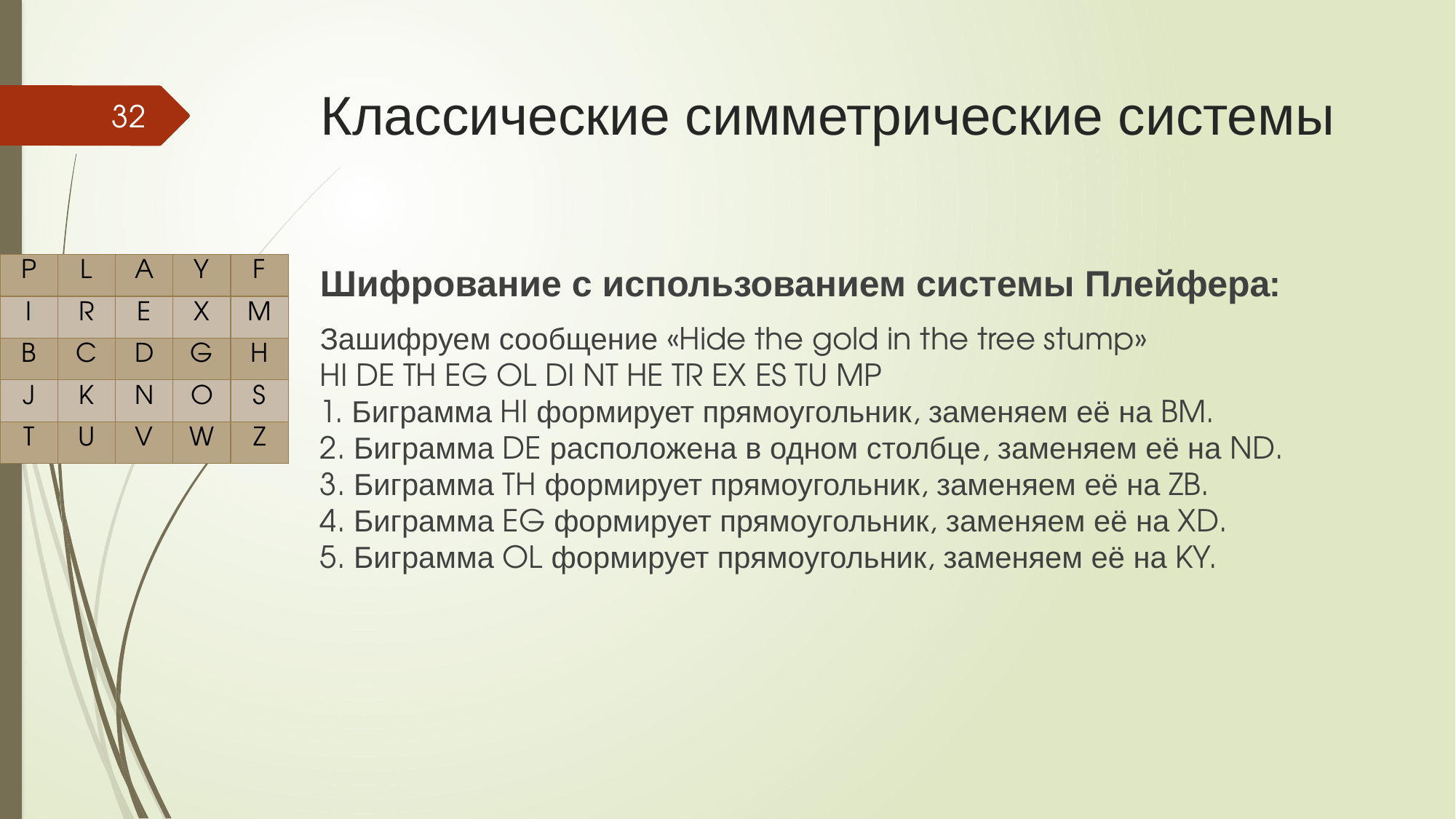

# Классические симметрические системы
32
| P | L | A | Y | F |
| --- | --- | --- | --- | --- |
| I | R | E | X | M |
| B | C | D | G | H |
| J | K | N | O | S |
| T | U | V | W | Z |
Шифрование с использованием системы Плейфера:
Зашифруем сообщение «Hide the gold in the tree stump»
HI DE TH EG OL DI NT HE TR EX ES TU MP
1. Биграмма HI формирует прямоугольник, заменяем её на BM.
2. Биграмма DE расположена в одном столбце, заменяем её на ND.
3. Биграмма TH формирует прямоугольник, заменяем её на ZB.
4. Биграмма EG формирует прямоугольник, заменяем её на XD.
5. Биграмма OL формирует прямоугольник, заменяем её на KY.